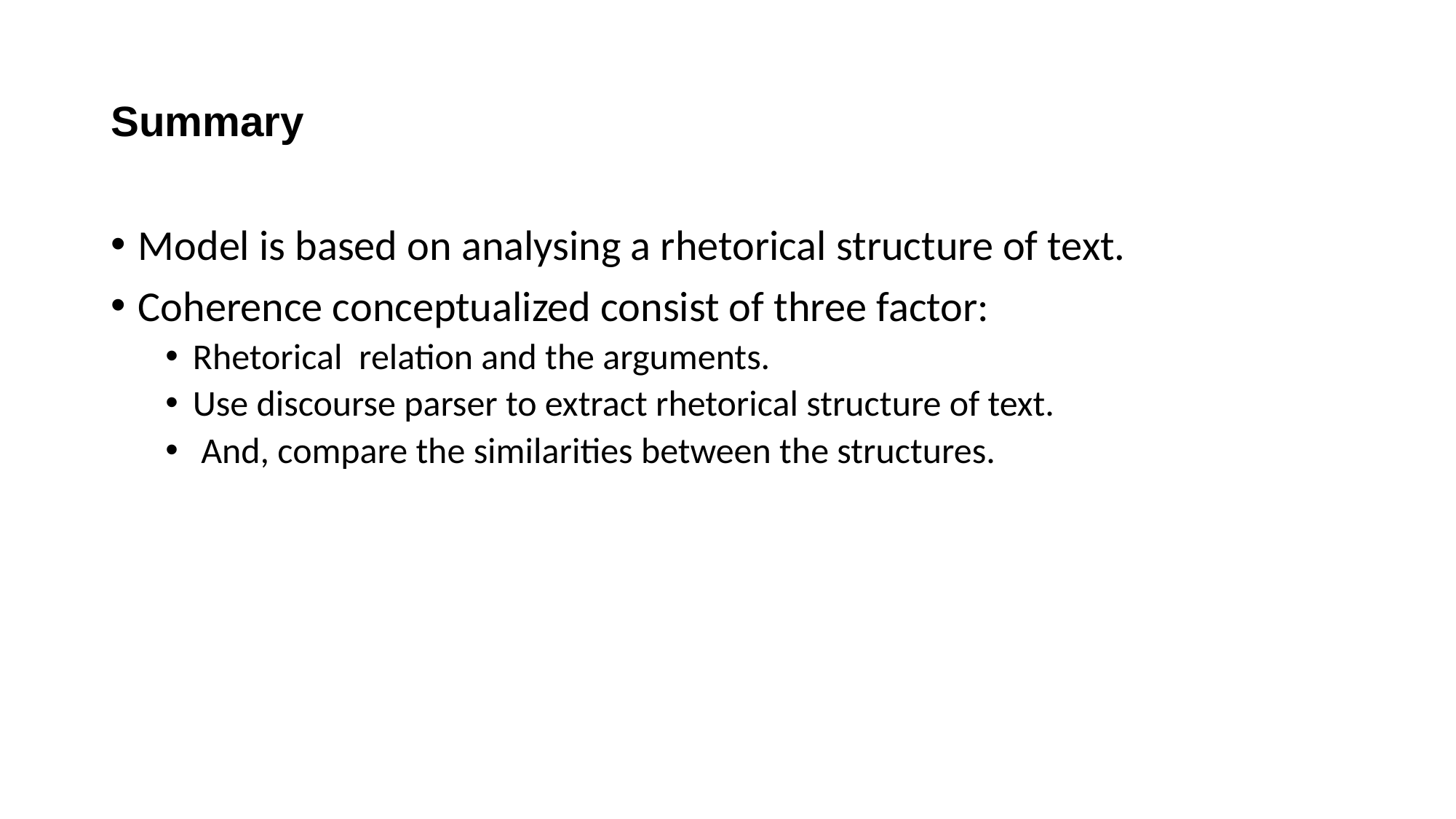

# Summary
Model is based on analysing a rhetorical structure of text.
Coherence conceptualized consist of three factor:
Rhetorical  relation and the arguments.
Use discourse parser to extract rhetorical structure of text.
 And, compare the similarities between the structures.